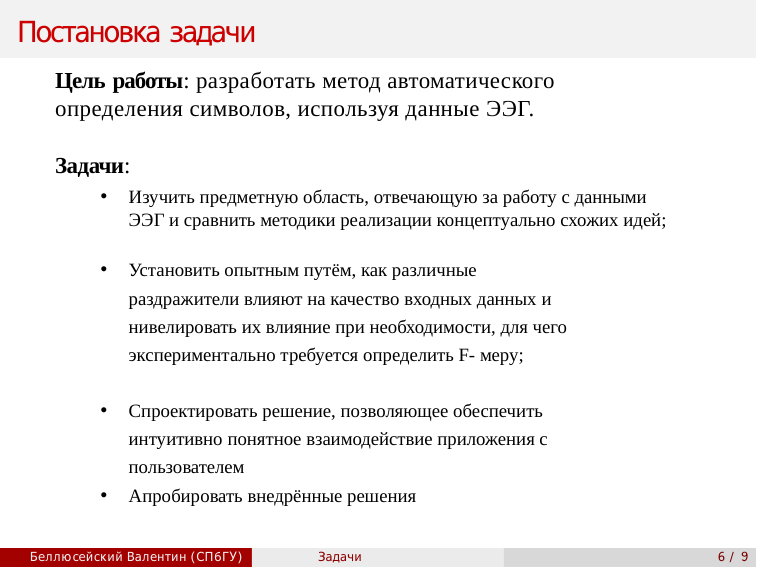

# Постановка задачи
Цель работы: разработать метод автоматического определения символов, используя данные ЭЭГ.

Задачи:
Изучить предметную область, отвечающую за работу с данными ЭЭГ и сравнить методики реализации концептуально схожих идей;
Установить опытным путём, как различные раздражители влияют на качество входных данных и нивелировать их влияние при необходимости, для чего экспериментально требуется определить F- меру;

Спроектировать решение, позволяющее обеспечить интуитивно понятное взаимодействие приложения с пользователем
Апробировать внедрённые решения
Беллюсейский Валентин (СПбГУ)
Задачи
6 / 9